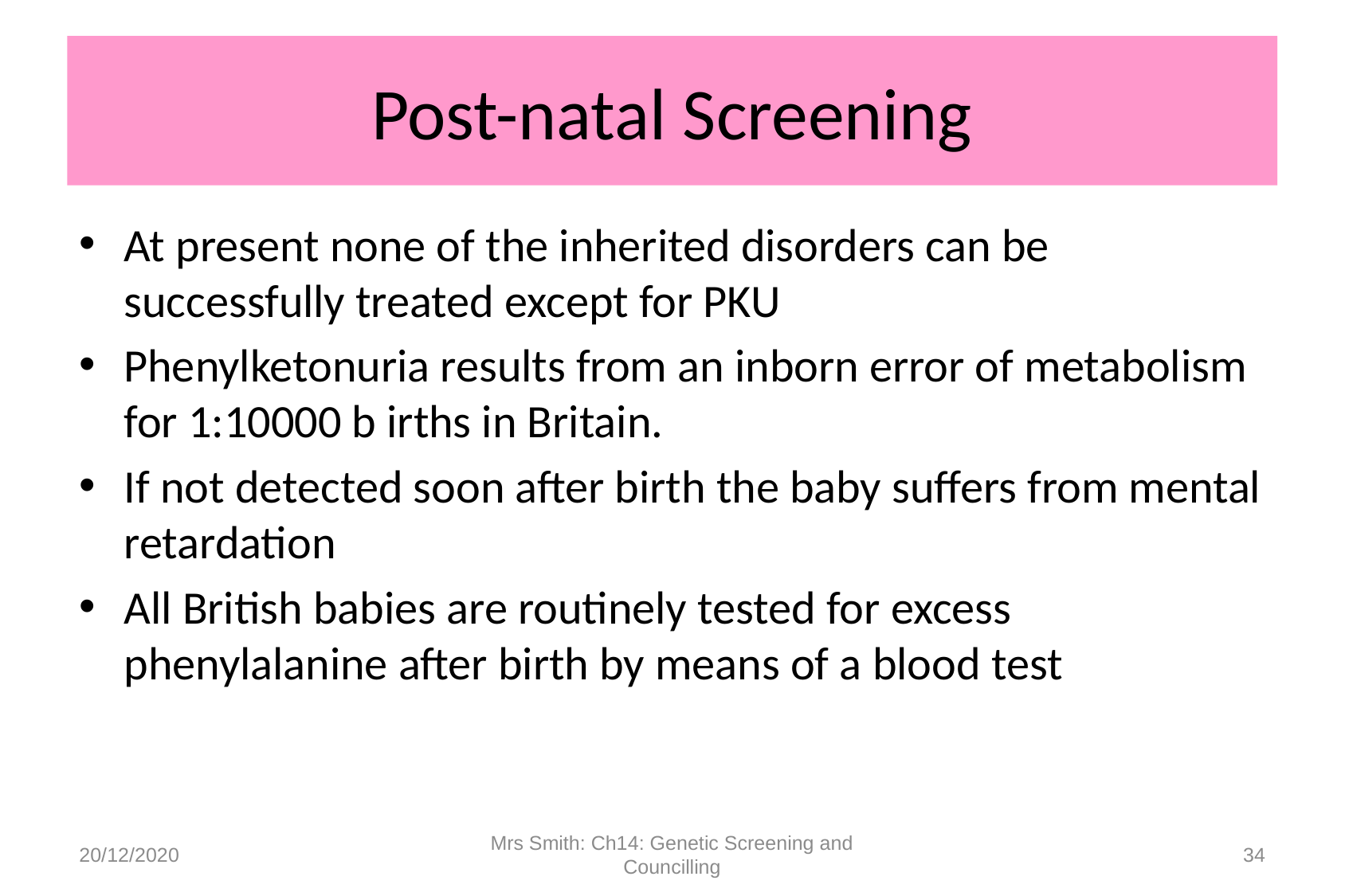

# Post-natal Screening
At present none of the inherited disorders can be successfully treated except for PKU
Phenylketonuria results from an inborn error of metabolism for 1:10000 b irths in Britain.
If not detected soon after birth the baby suffers from mental retardation
All British babies are routinely tested for excess phenylalanine after birth by means of a blood test

20/12/2020
Mrs Smith: Ch14: Genetic Screening and Councilling
34